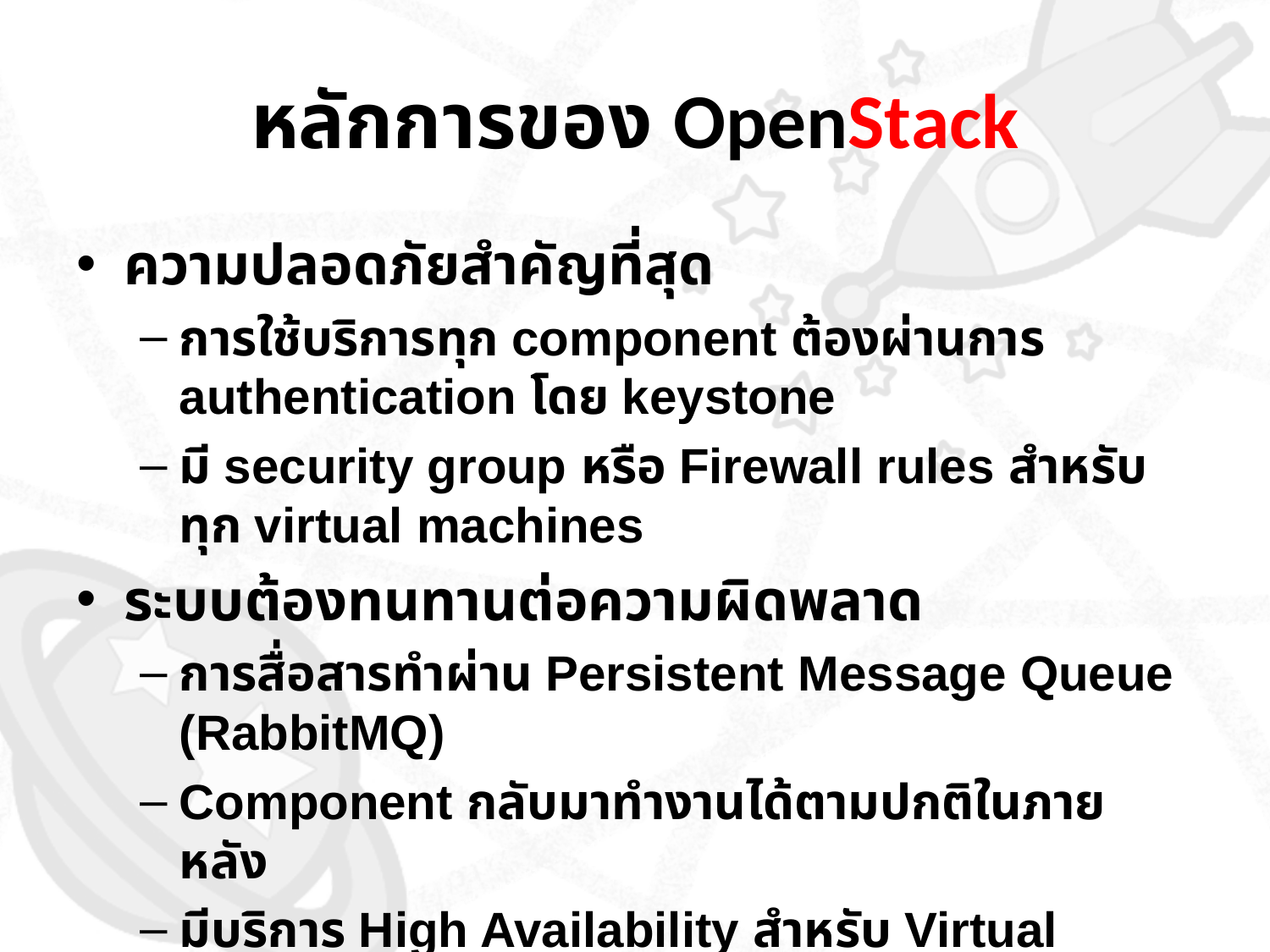

# หลักการของ OpenStack
ความปลอดภัยสำคัญที่สุด
การใช้บริการทุก component ต้องผ่านการ authentication โดย keystone
มี security group หรือ Firewall rules สำหรับทุก virtual machines
ระบบต้องทนทานต่อความผิดพลาด
การสื่อสารทำผ่าน Persistent Message Queue (RabbitMQ)
Component กลับมาทำงานได้ตามปกติในภายหลัง
มีบริการ High Availability สำหรับ Virtual Networks